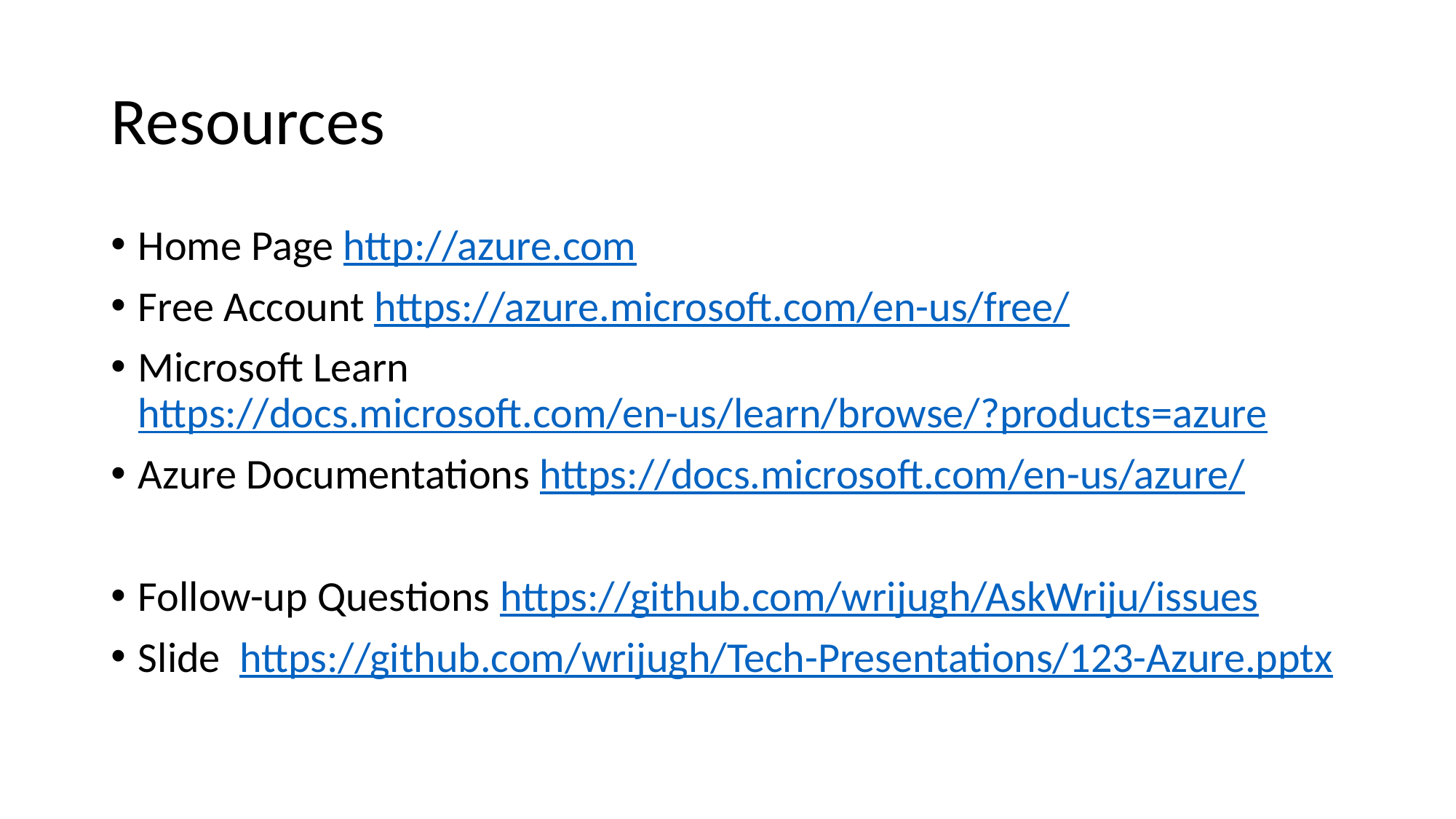

# Resources
Home Page http://azure.com
Free Account https://azure.microsoft.com/en-us/free/
Microsoft Learn https://docs.microsoft.com/en-us/learn/browse/?products=azure
Azure Documentations https://docs.microsoft.com/en-us/azure/

Follow-up Questions https://github.com/wrijugh/AskWriju/issues
Slide  https://github.com/wrijugh/Tech-Presentations/123-Azure.pptx